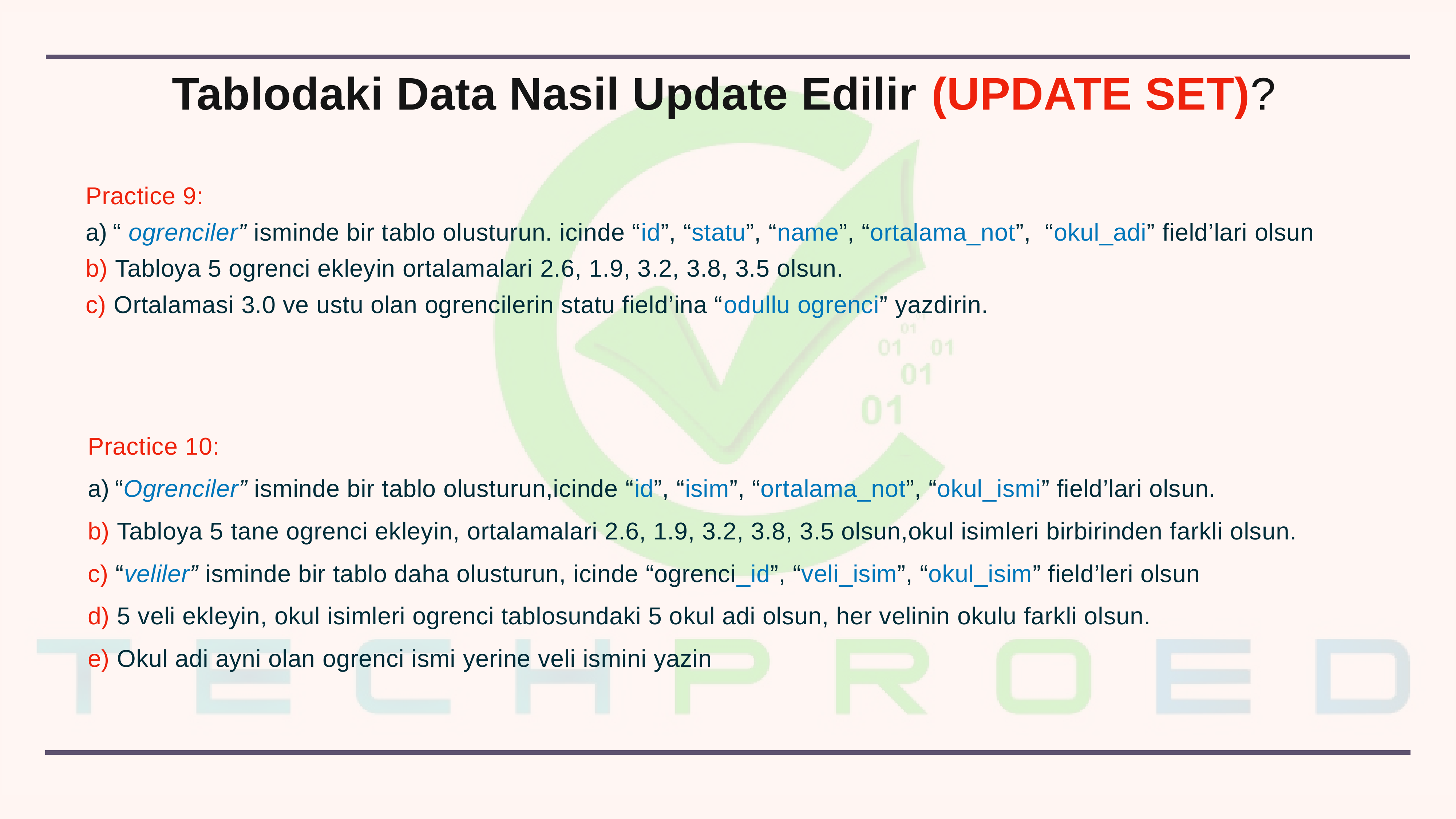

Tablodaki Data Nasil Update Edilir (UPDATE SET)?
Practice 9:
“ ogrenciler” isminde bir tablo olusturun. icinde “id”, “statu”, “name”, “ortalama_not”,  “okul_adi” field’lari olsun
b) Tabloya 5 ogrenci ekleyin ortalamalari 2.6, 1.9, 3.2, 3.8, 3.5 olsun.
c) Ortalamasi 3.0 ve ustu olan ogrencilerin statu field’ina “odullu ogrenci” yazdirin.
Practice 10:
“Ogrenciler” isminde bir tablo olusturun,icinde “id”, “isim”, “ortalama_not”, “okul_ismi” field’lari olsun.
b) Tabloya 5 tane ogrenci ekleyin, ortalamalari 2.6, 1.9, 3.2, 3.8, 3.5 olsun,okul isimleri birbirinden farkli olsun.
c) “veliler” isminde bir tablo daha olusturun, icinde “ogrenci_id”, “veli_isim”, “okul_isim” field’leri olsun
d) 5 veli ekleyin, okul isimleri ogrenci tablosundaki 5 okul adi olsun, her velinin okulu farkli olsun.
e) Okul adi ayni olan ogrenci ismi yerine veli ismini yazin